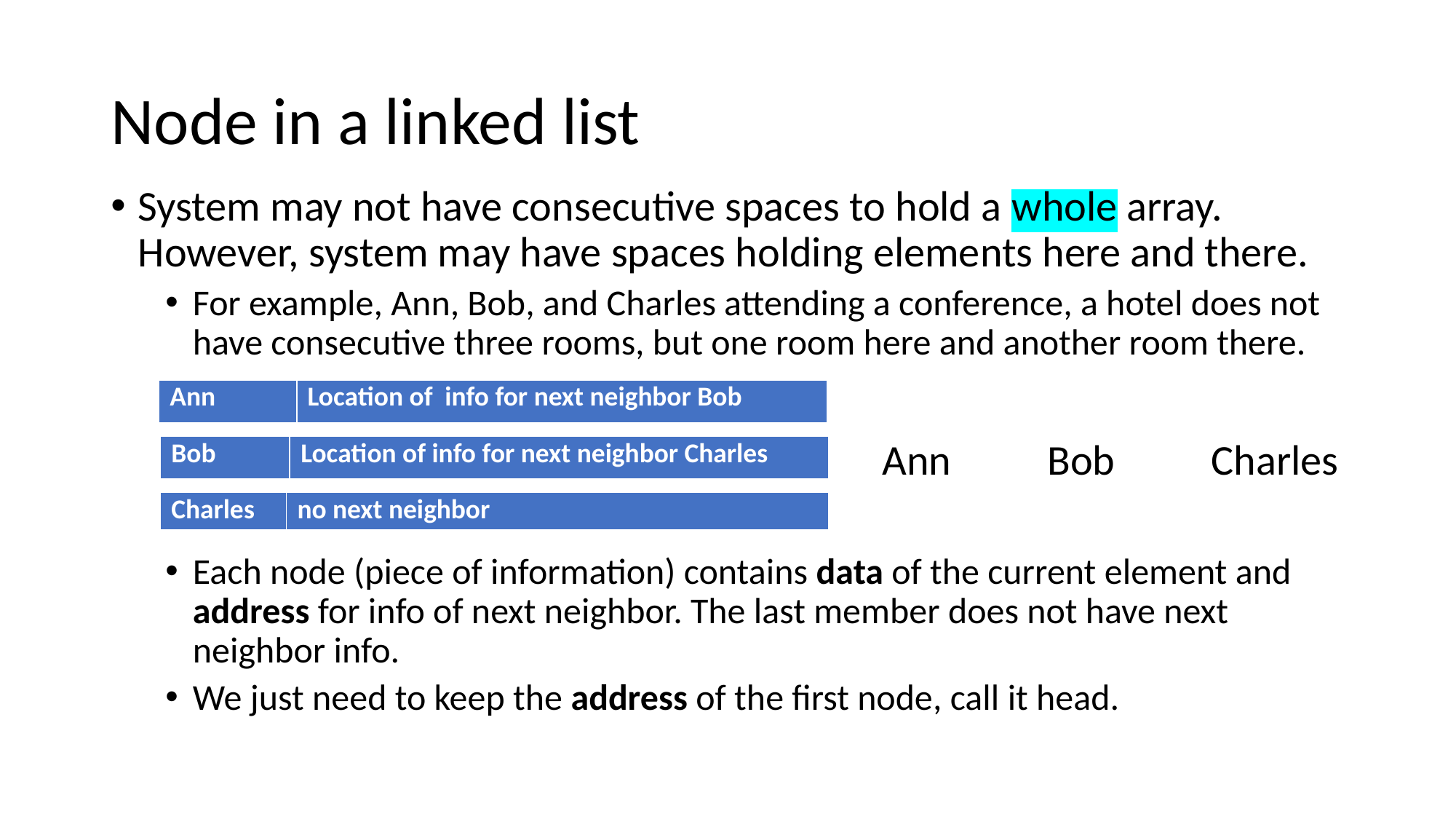

# Node in a linked list
System may not have consecutive spaces to hold a whole array. However, system may have spaces holding elements here and there.
For example, Ann, Bob, and Charles attending a conference, a hotel does not have consecutive three rooms, but one room here and another room there.

                                                                                Ann          Bob          Charles

Each node (piece of information) contains data of the current element and address for info of next neighbor. The last member does not have next neighbor info.
We just need to keep the address of the first node, call it head.

| Ann | Location of info for next neighbor Bob |
| --- | --- |
| Bob | Location of info for next neighbor Charles |
| --- | --- |
| Charles | no next neighbor |
| --- | --- |